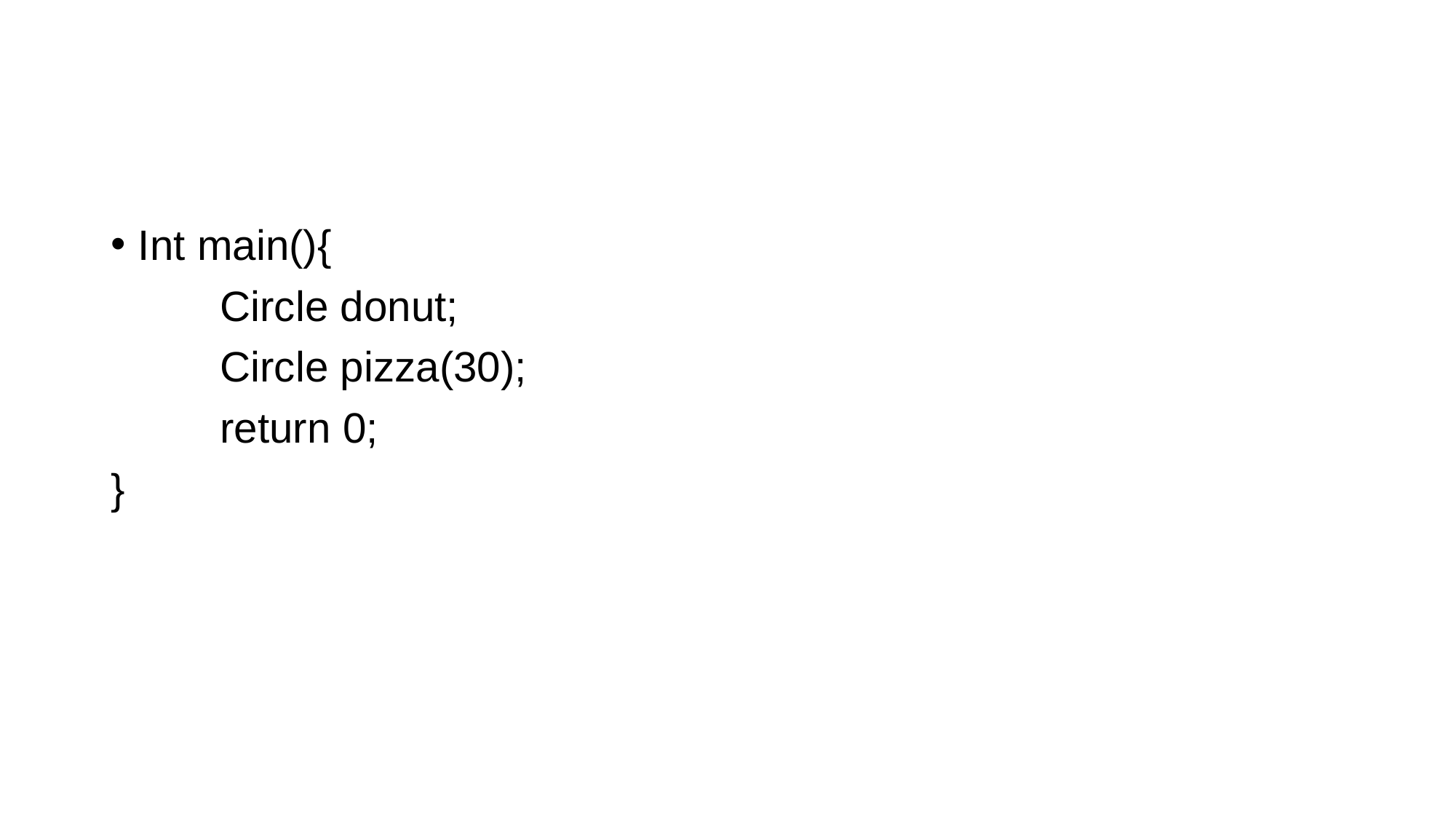

#
Int main(){
	Circle donut;
	Circle pizza(30);
	return 0;
}